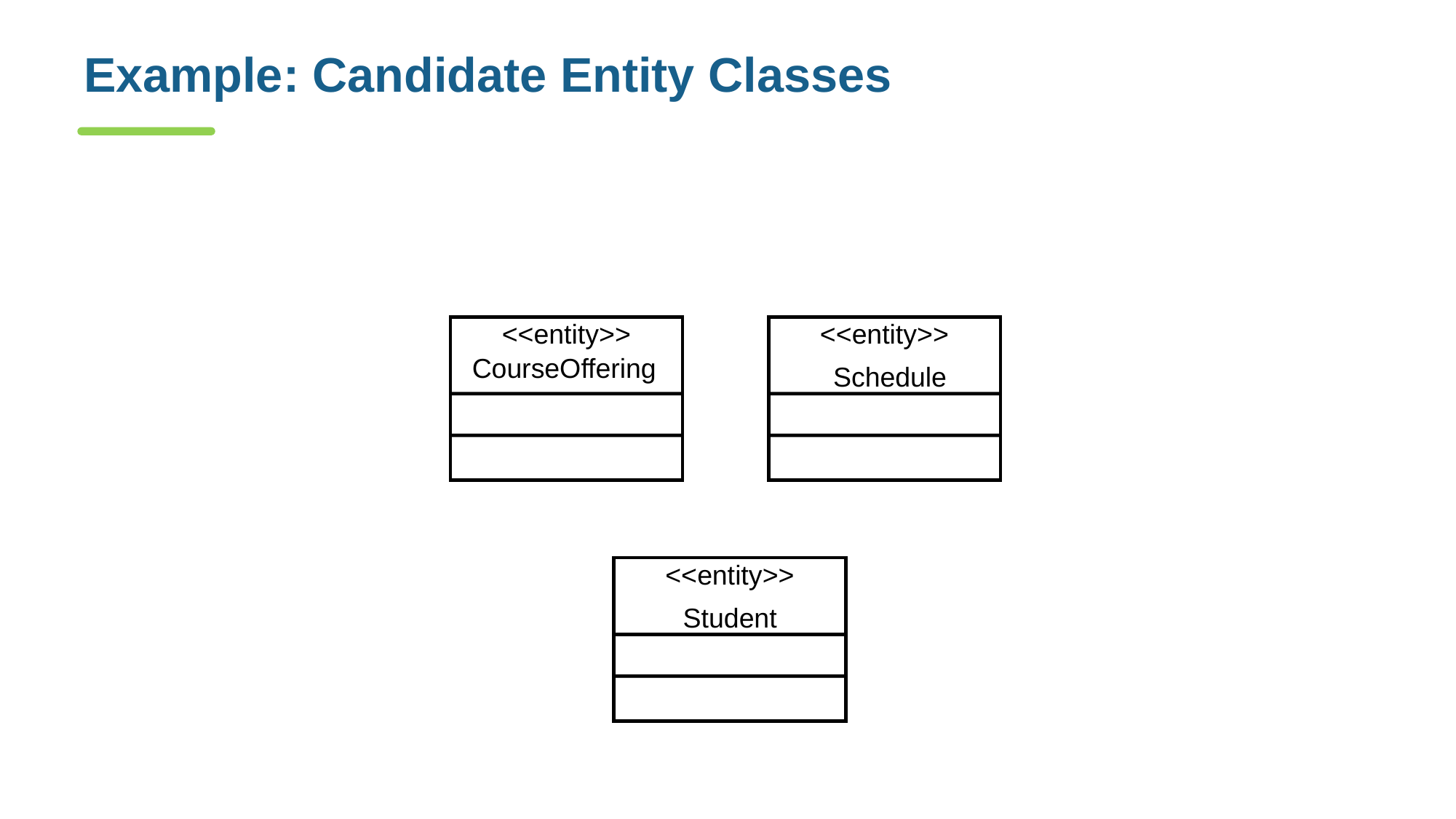

# Example: Candidate Entity Classes
Register for Courses (Create Schedule)

<<entity>>

<<entity>>
CourseOffering
Schedule

<<entity>>
Student
148